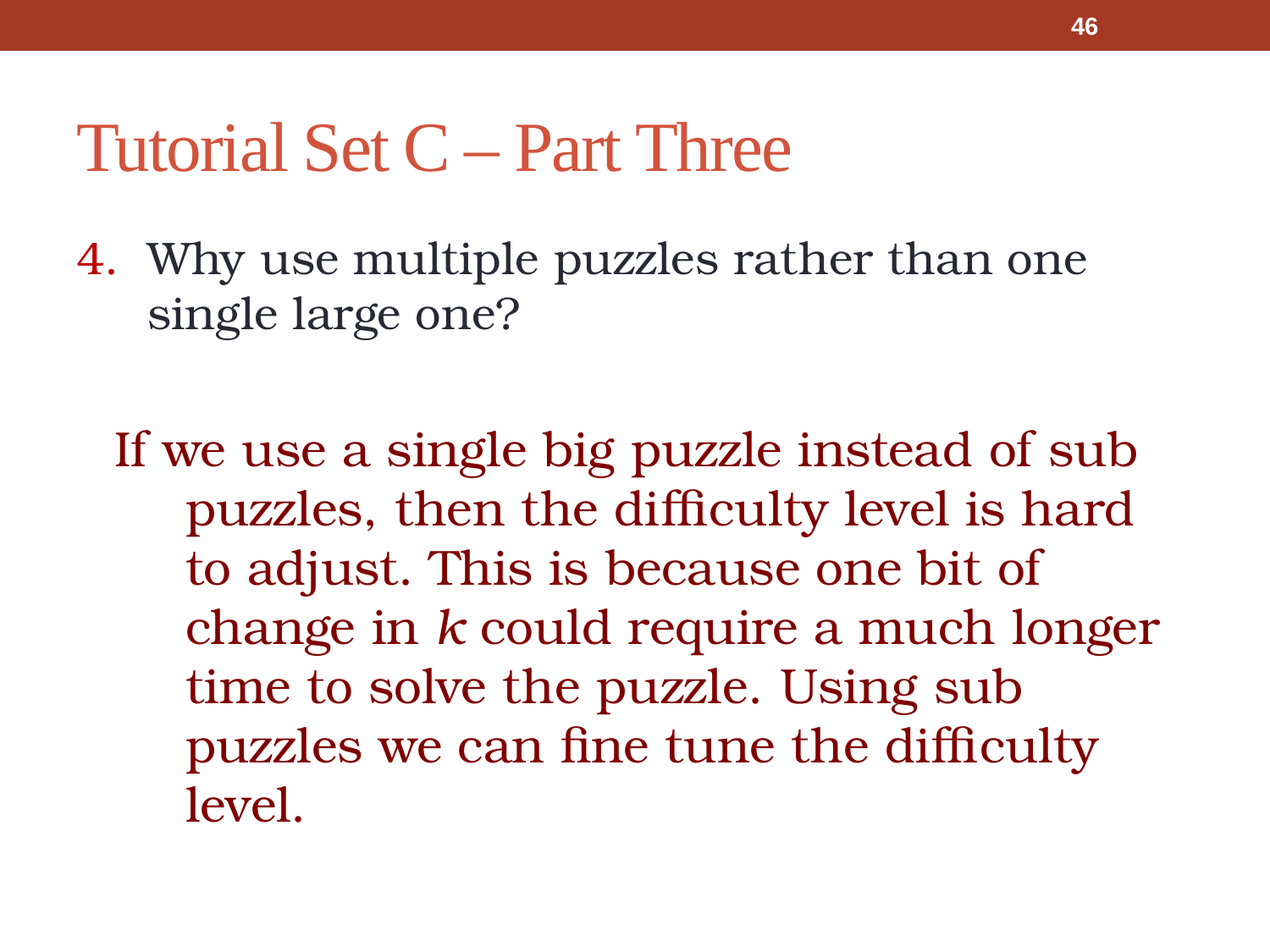

46
# Tutorial Set C – Part Three
Why use multiple puzzles rather than one single large one?

If we use a single big puzzle instead of sub puzzles, then the difficulty level is hard to adjust. This is because one bit of change in k could require a much longer time to solve the puzzle. Using sub puzzles we can fine tune the difficulty level.